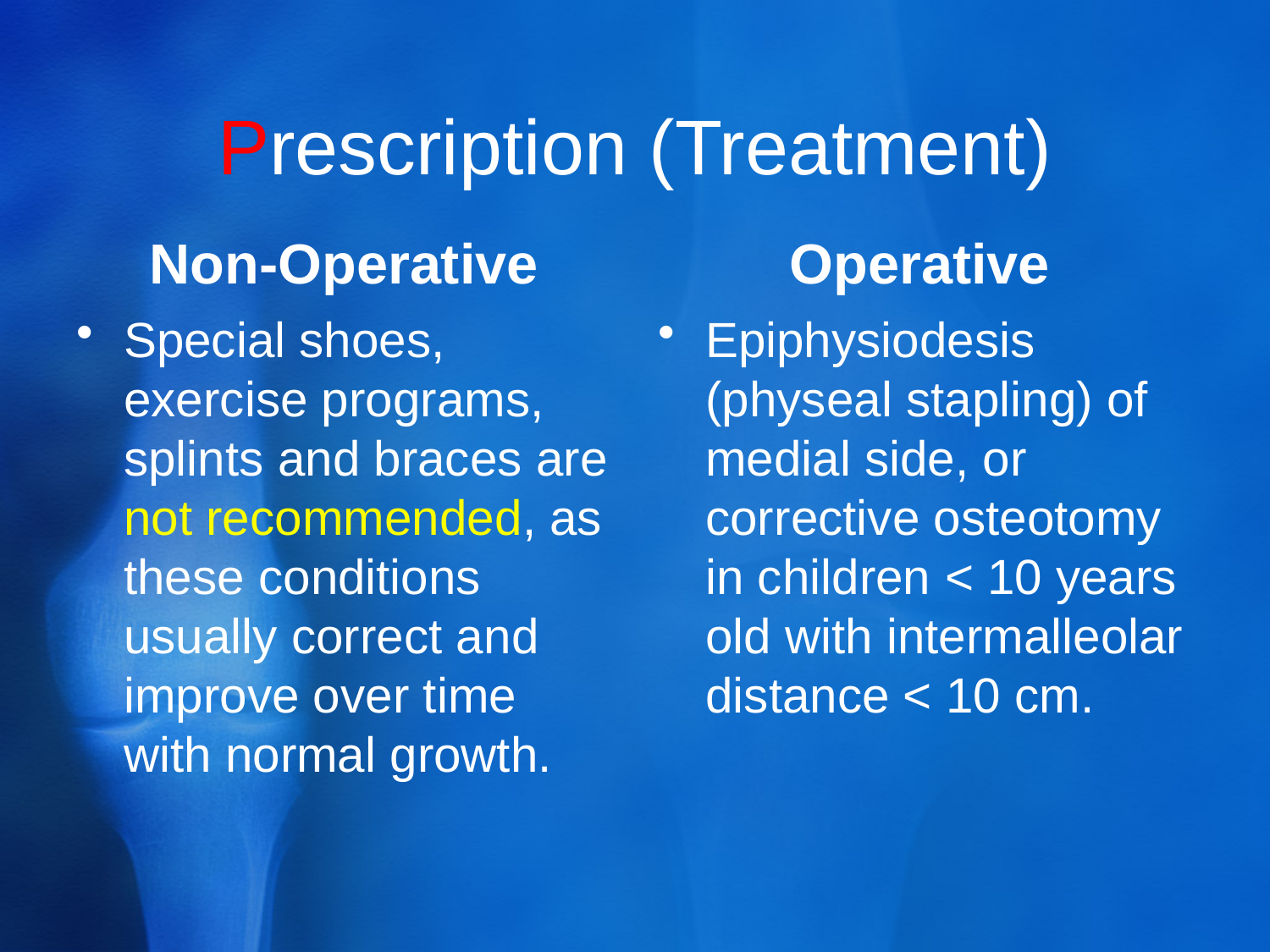

# Prescription (Treatment)
Non-Operative
Operative
Special shoes, exercise programs, splints and braces are not recommended, as these conditions usually correct and improve over time with normal growth.
Epiphysiodesis (physeal stapling) of medial side, or corrective osteotomy in children < 10 years old with intermalleolar distance < 10 cm.